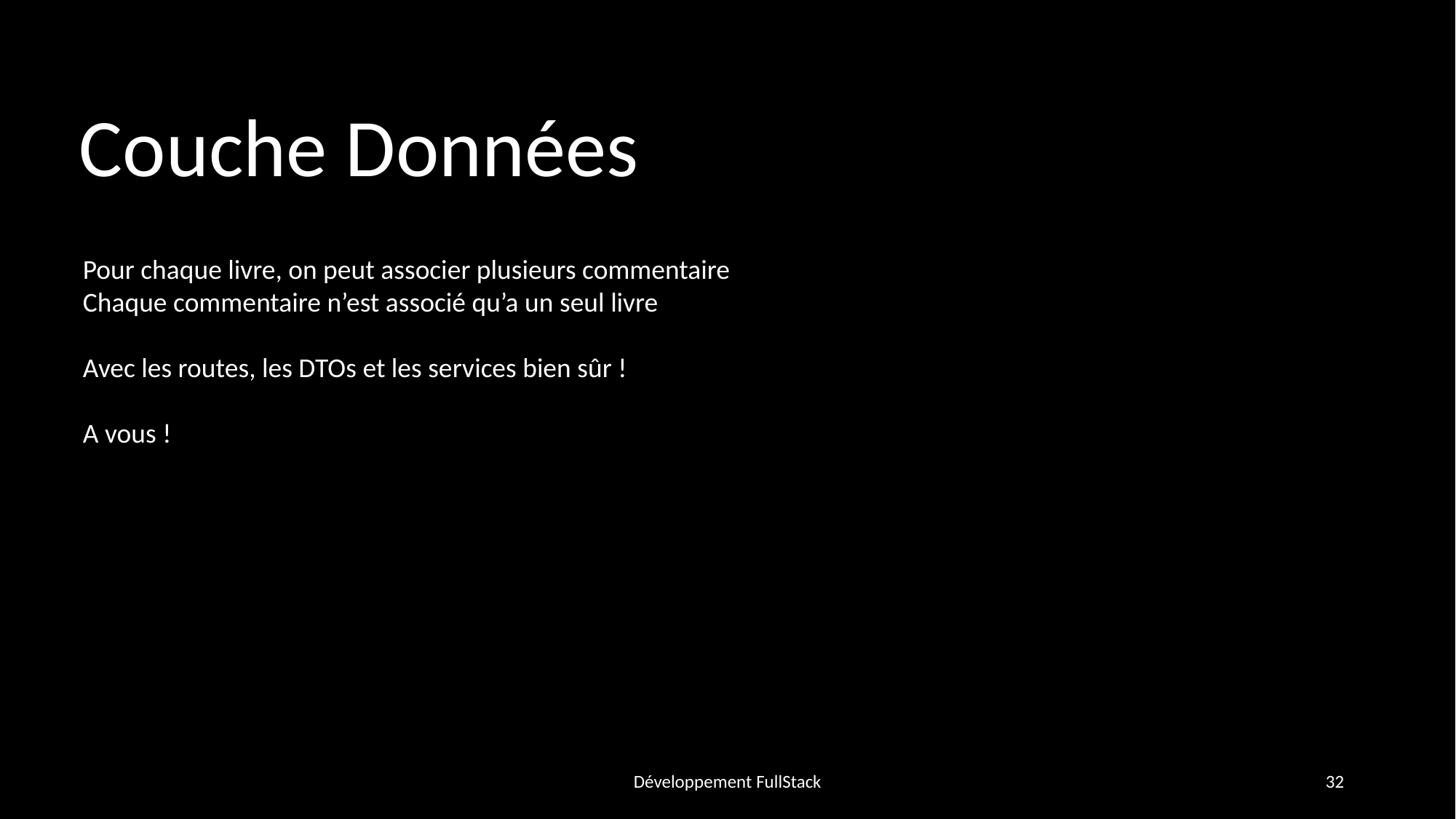

# Couche Données
Pour chaque livre, on peut associer plusieurs commentaire
Chaque commentaire n’est associé qu’a un seul livre

Avec les routes, les DTOs et les services bien sûr !

A vous !
Développement FullStack
32